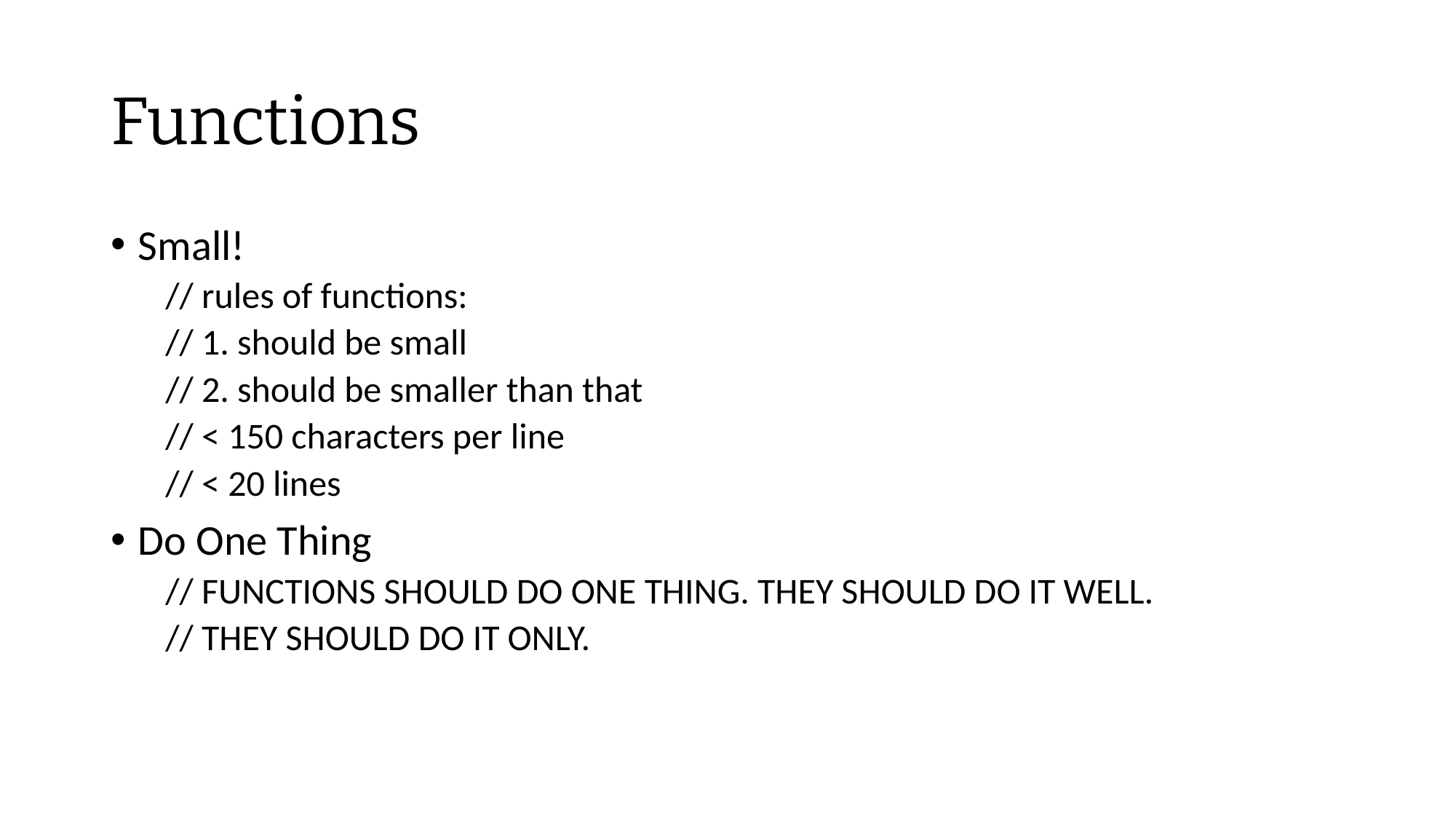

# Functions
Small!
// rules of functions:
// 1. should be small
// 2. should be smaller than that
// < 150 characters per line
// < 20 lines
Do One Thing
// FUNCTIONS SHOULD DO ONE THING. THEY SHOULD DO IT WELL.
// THEY SHOULD DO IT ONLY.